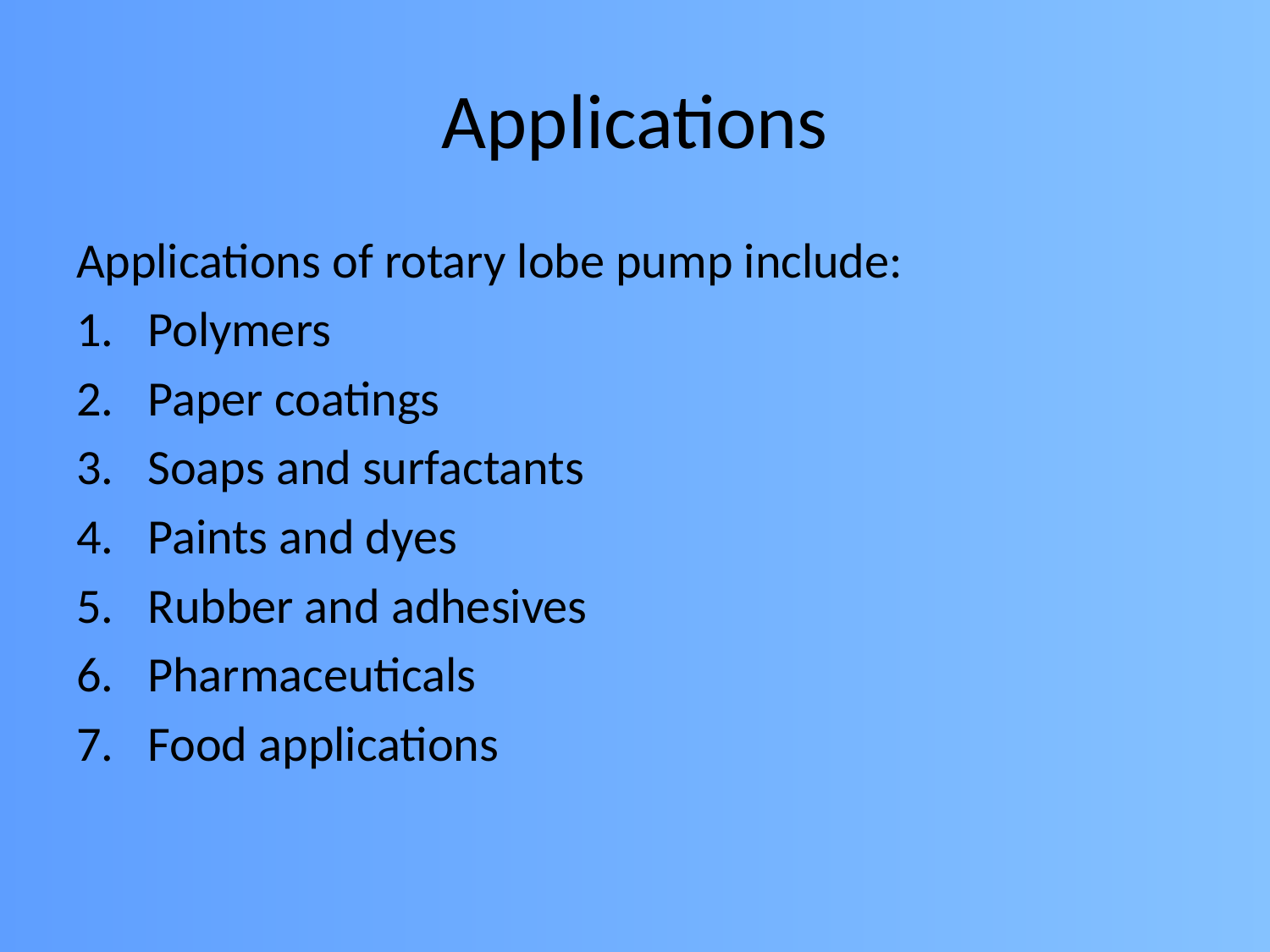

# Applications
Applications of rotary lobe pump include:
Polymers
Paper coatings
Soaps and surfactants
Paints and dyes
Rubber and adhesives
Pharmaceuticals
Food applications